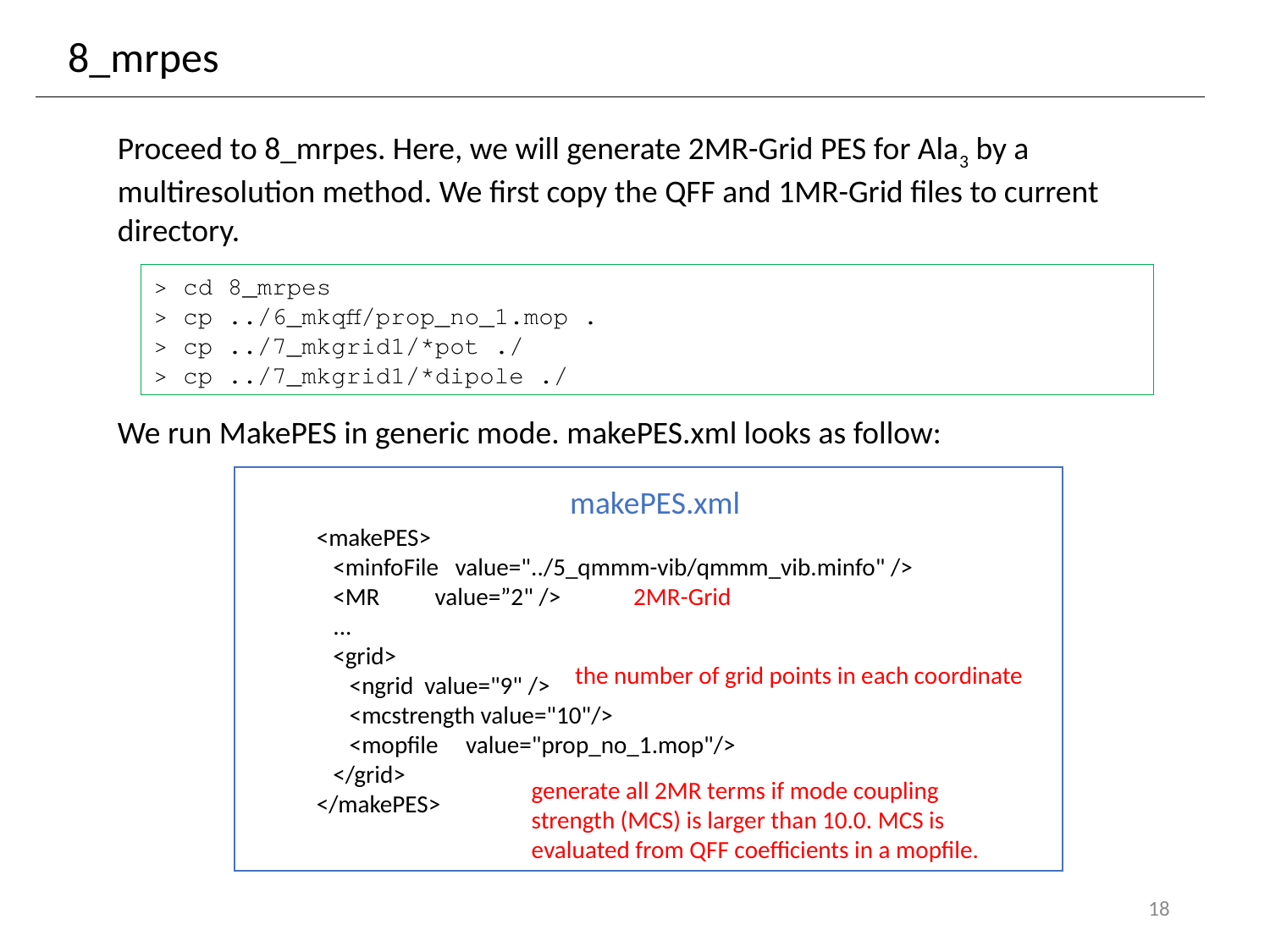

8_mrpes
Proceed to 8_mrpes. Here, we will generate 2MR-Grid PES for Ala3 by a multiresolution method. We first copy the QFF and 1MR-Grid files to current directory.
> cd 8_mrpes
> cp ../6_mkqff/prop_no_1.mop .
> cp ../7_mkgrid1/*pot ./
> cp ../7_mkgrid1/*dipole ./
We run MakePES in generic mode. makePES.xml looks as follow:

makePES.xml
<makePES>
   <minfoFile   value="../5_qmmm-vib/qmmm_vib.minfo" />
   <MR          value=”2" />
   ...
   <grid>
      <ngrid  value="9" />
      <mcstrength value="10"/>
      <mopfile     value="prop_no_1.mop"/>
   </grid>
</makePES>
2MR-Grid
the number of grid points in each coordinate
generate all 2MR terms if mode coupling strength (MCS) is larger than 10.0. MCS is evaluated from QFF coefficients in a mopfile.
18